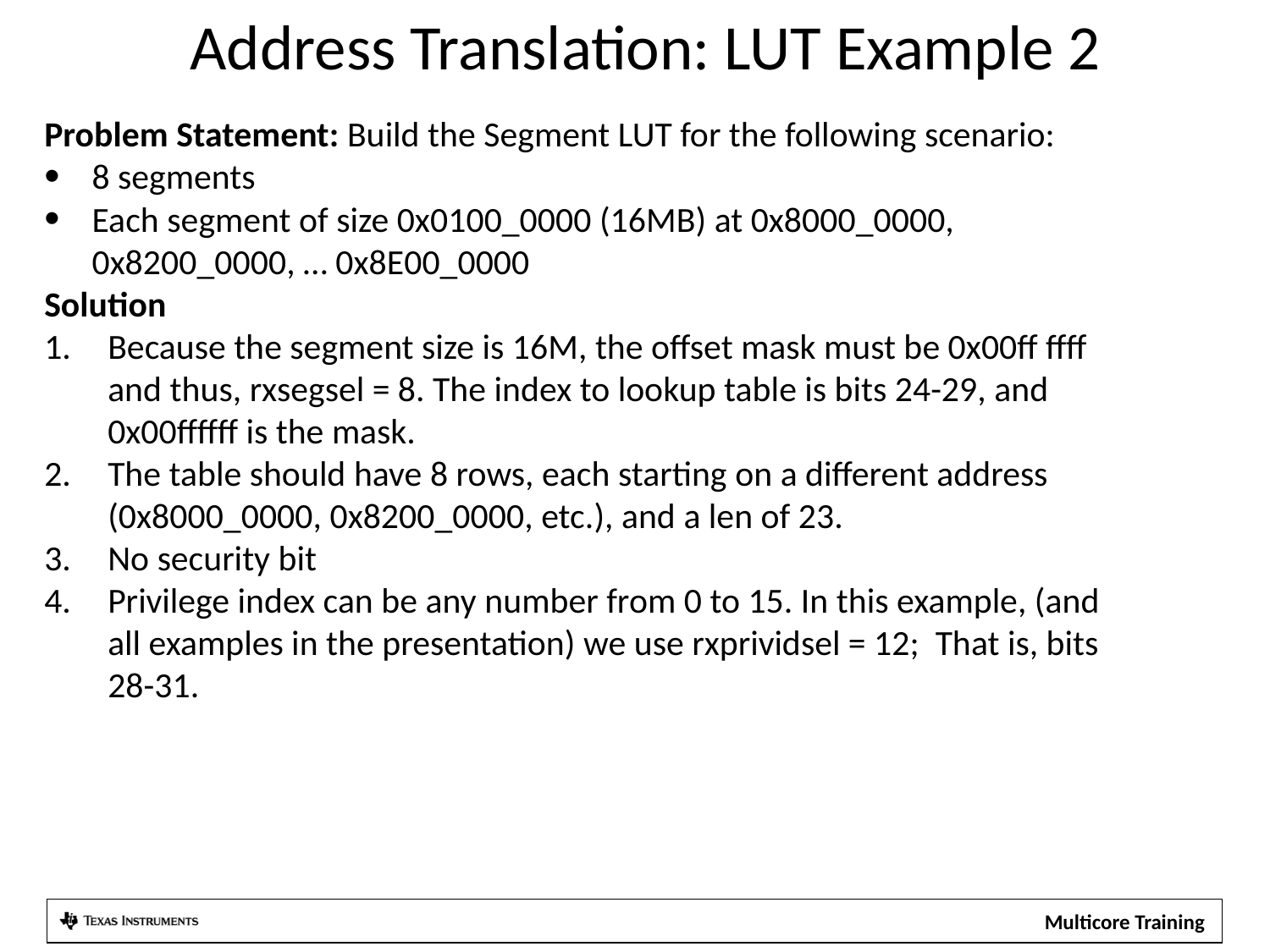

Address Translation: LUT Example 2
Problem Statement: Build the Segment LUT for the following scenario:
8 segments
Each segment of size 0x0100_0000 (16MB) at 0x8000_0000, 0x8200_0000, … 0x8E00_0000
Solution
Because the segment size is 16M, the offset mask must be 0x00ff ffff and thus, rxsegsel = 8. The index to lookup table is bits 24-29, and 0x00ffffff is the mask.
The table should have 8 rows, each starting on a different address (0x8000_0000, 0x8200_0000, etc.), and a len of 23.
No security bit
Privilege index can be any number from 0 to 15. In this example, (and all examples in the presentation) we use rxprividsel = 12;  That is, bits 28-31.